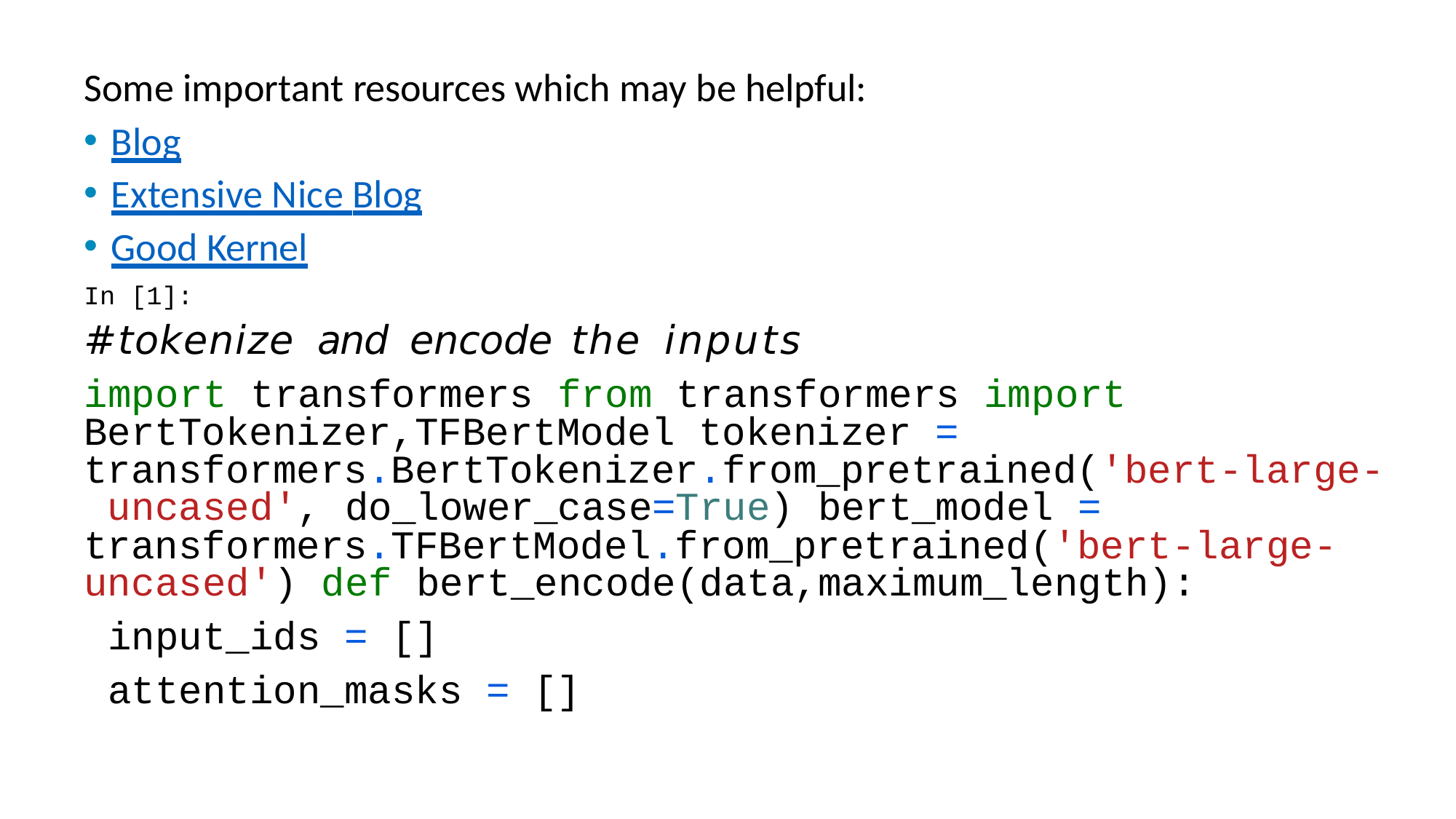

# Some important resources which may be helpful:
Blog
Extensive Nice Blog
Good Kernel
In [1]:
#tokenize	and	encode	the	inputs
import transformers from transformers import  BertTokenizer,TFBertModel tokenizer =  transformers.BertTokenizer.from_pretrained('bert-large-  uncased', do_lower_case=True) bert_model =  transformers.TFBertModel.from_pretrained('bert-large-  uncased') def bert_encode(data,maximum_length):
input_ids = []  attention_masks = []